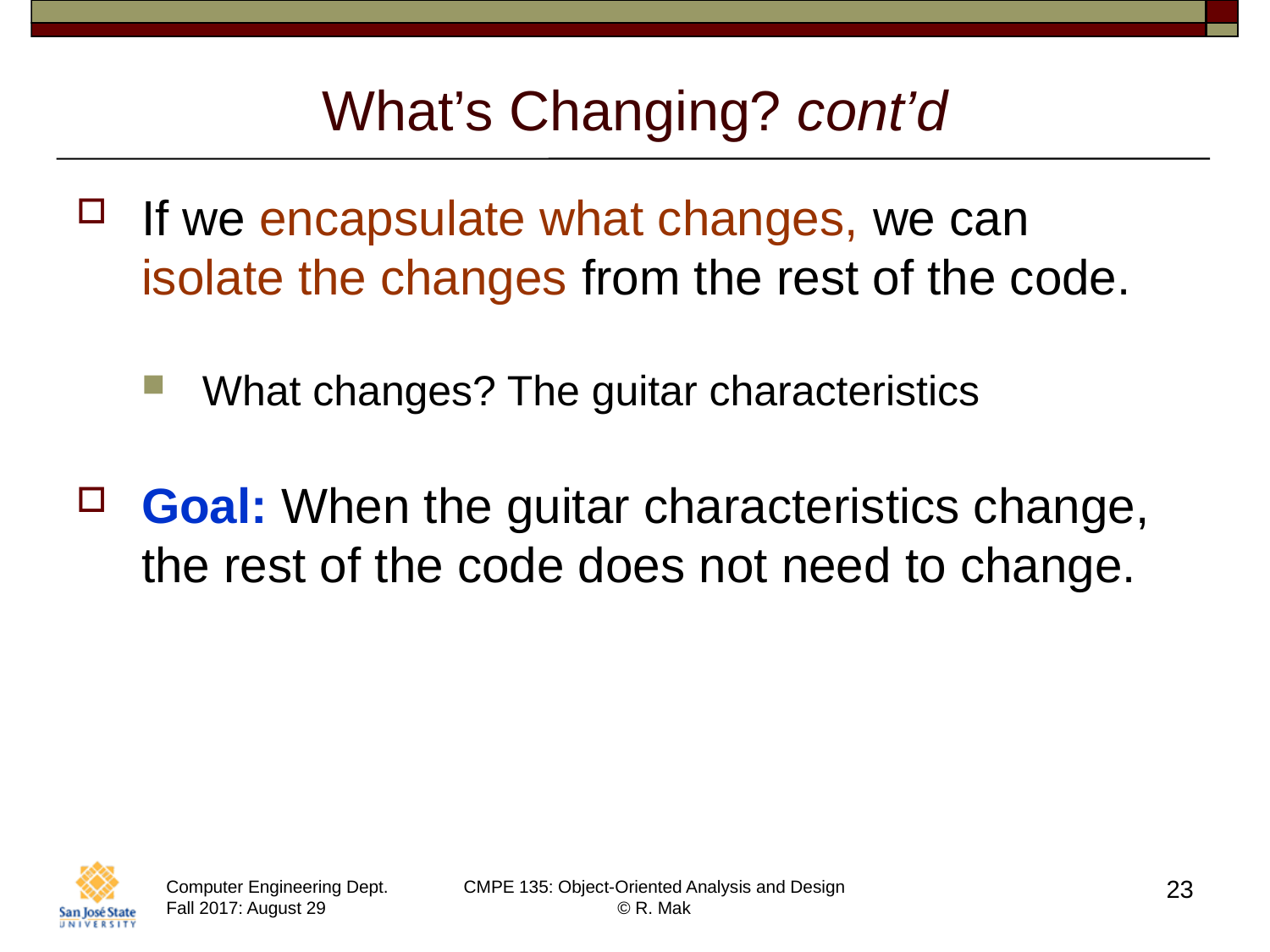

# What’s Changing? cont’d
If we encapsulate what changes, we can
isolate the changes from the rest of the code.

What changes? The guitar characteristics

Goal: When the guitar characteristics change,
the rest of the code does not need to change.
23